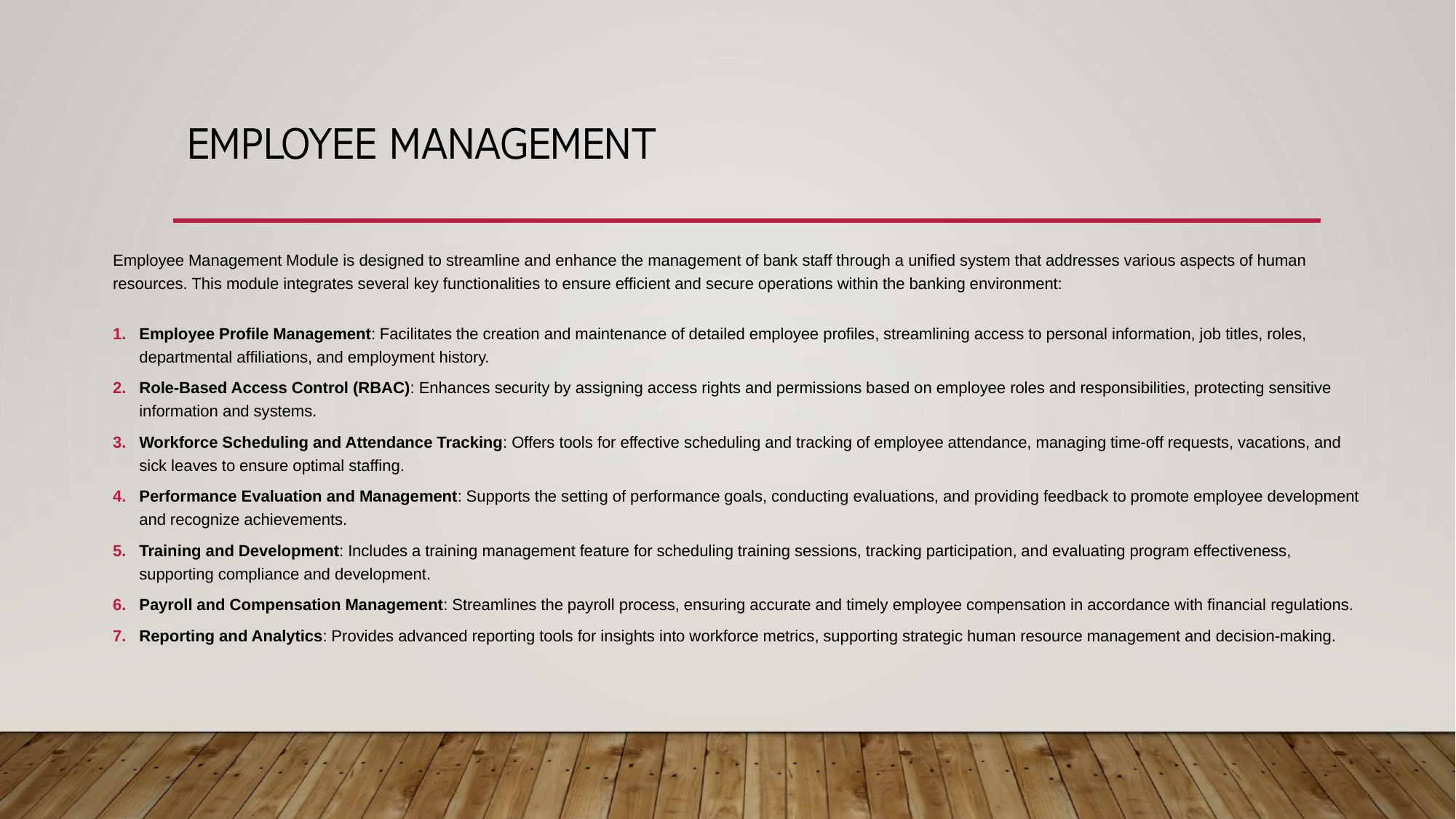

# Employee Management
Employee Management Module is designed to streamline and enhance the management of bank staff through a unified system that addresses various aspects of human resources. This module integrates several key functionalities to ensure efficient and secure operations within the banking environment:
Employee Profile Management: Facilitates the creation and maintenance of detailed employee profiles, streamlining access to personal information, job titles, roles, departmental affiliations, and employment history.
Role-Based Access Control (RBAC): Enhances security by assigning access rights and permissions based on employee roles and responsibilities, protecting sensitive information and systems.
Workforce Scheduling and Attendance Tracking: Offers tools for effective scheduling and tracking of employee attendance, managing time-off requests, vacations, and sick leaves to ensure optimal staffing.
Performance Evaluation and Management: Supports the setting of performance goals, conducting evaluations, and providing feedback to promote employee development and recognize achievements.
Training and Development: Includes a training management feature for scheduling training sessions, tracking participation, and evaluating program effectiveness, supporting compliance and development.
Payroll and Compensation Management: Streamlines the payroll process, ensuring accurate and timely employee compensation in accordance with financial regulations.
Reporting and Analytics: Provides advanced reporting tools for insights into workforce metrics, supporting strategic human resource management and decision-making.